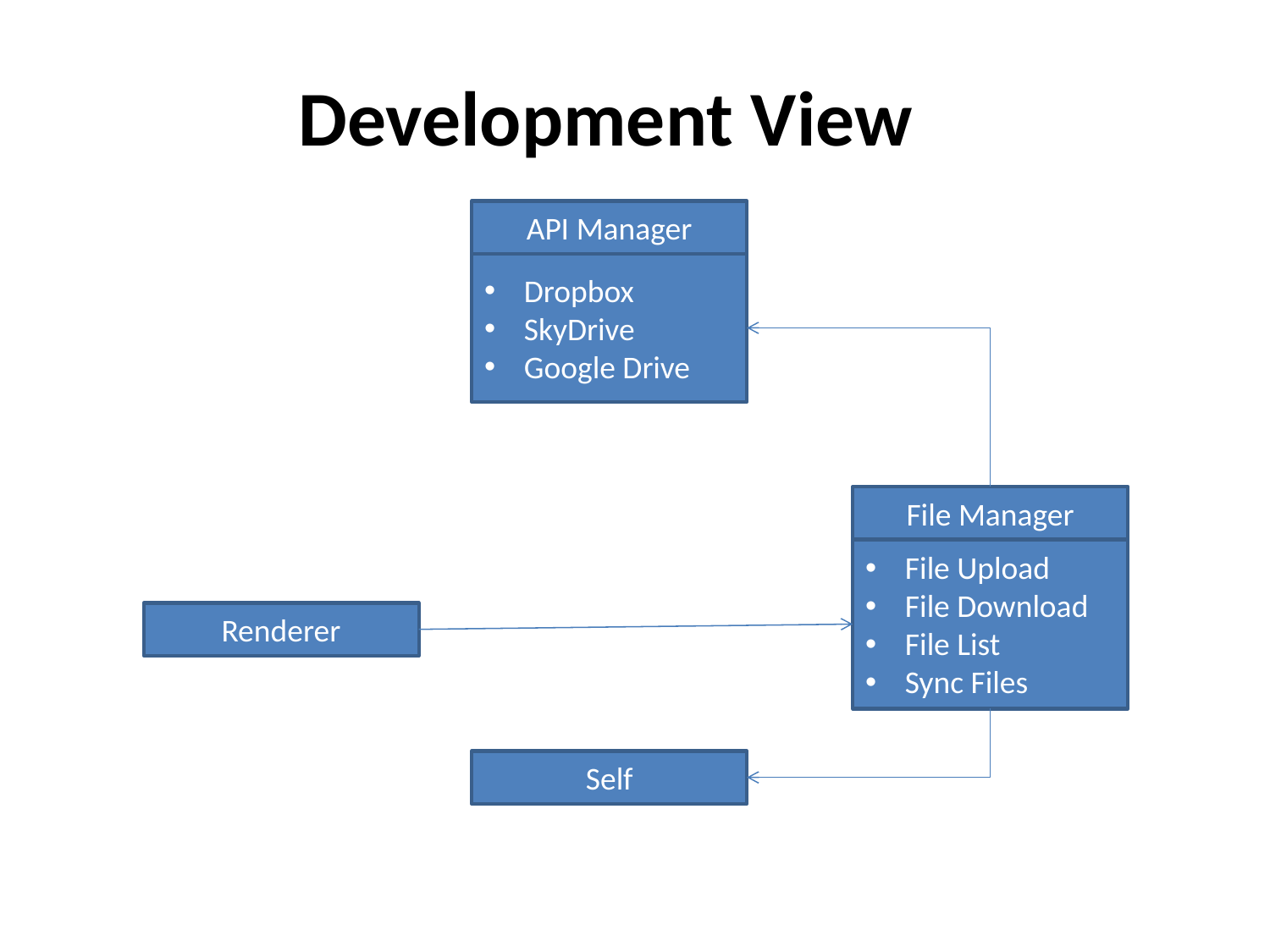

Development View
API Manager
Dropbox
SkyDrive
Google Drive
File Manager
File Upload
File Download
File List
Sync Files
Renderer
Self